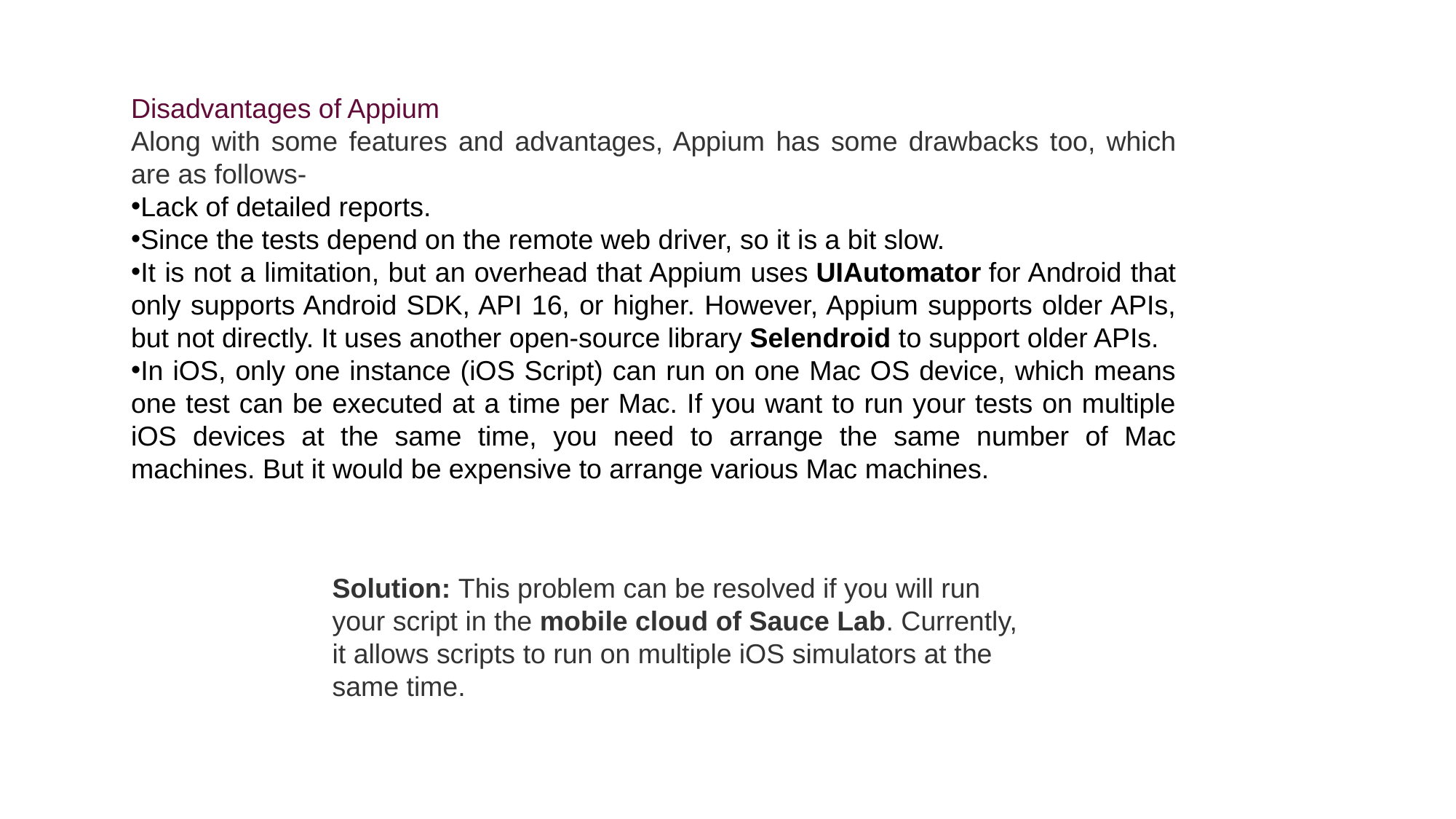

Disadvantages of Appium
Along with some features and advantages, Appium has some drawbacks too, which are as follows-
Lack of detailed reports.
Since the tests depend on the remote web driver, so it is a bit slow.
It is not a limitation, but an overhead that Appium uses UIAutomator for Android that only supports Android SDK, API 16, or higher. However, Appium supports older APIs, but not directly. It uses another open-source library Selendroid to support older APIs.
In iOS, only one instance (iOS Script) can run on one Mac OS device, which means one test can be executed at a time per Mac. If you want to run your tests on multiple iOS devices at the same time, you need to arrange the same number of Mac machines. But it would be expensive to arrange various Mac machines.
Solution: This problem can be resolved if you will run your script in the mobile cloud of Sauce Lab. Currently, it allows scripts to run on multiple iOS simulators at the same time.